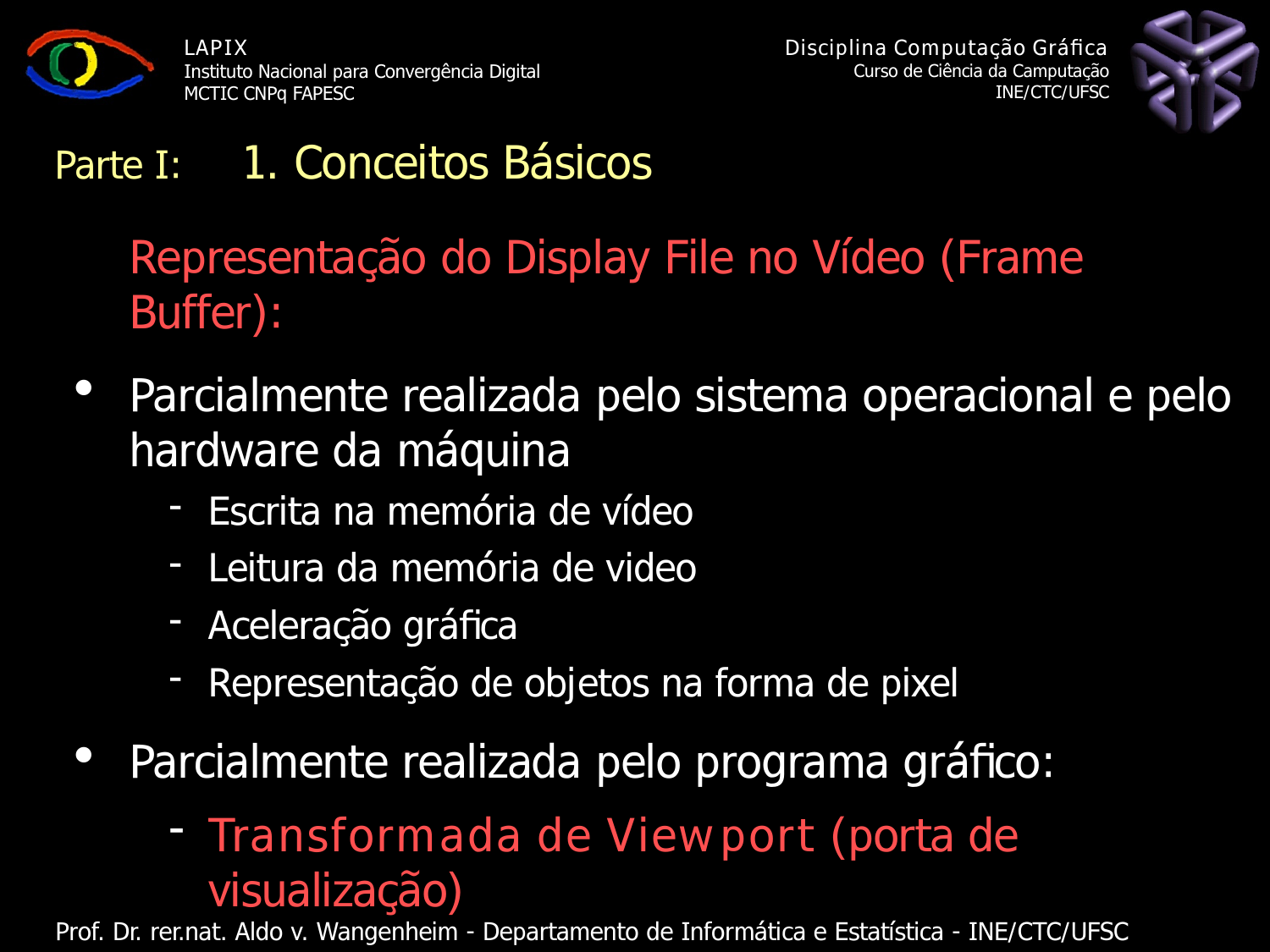

Parte I: 	 1. Conceitos Básicos
# Representação do Display File no Vídeo (Frame Buffer):
Parcialmente realizada pelo sistema operacional e pelo hardware da máquina
Escrita na memória de vídeo
Leitura da memória de video
Aceleração gráfica
Representação de objetos na forma de pixel
Parcialmente realizada pelo programa gráfico:
Transformada de Viewport (porta de visualização)